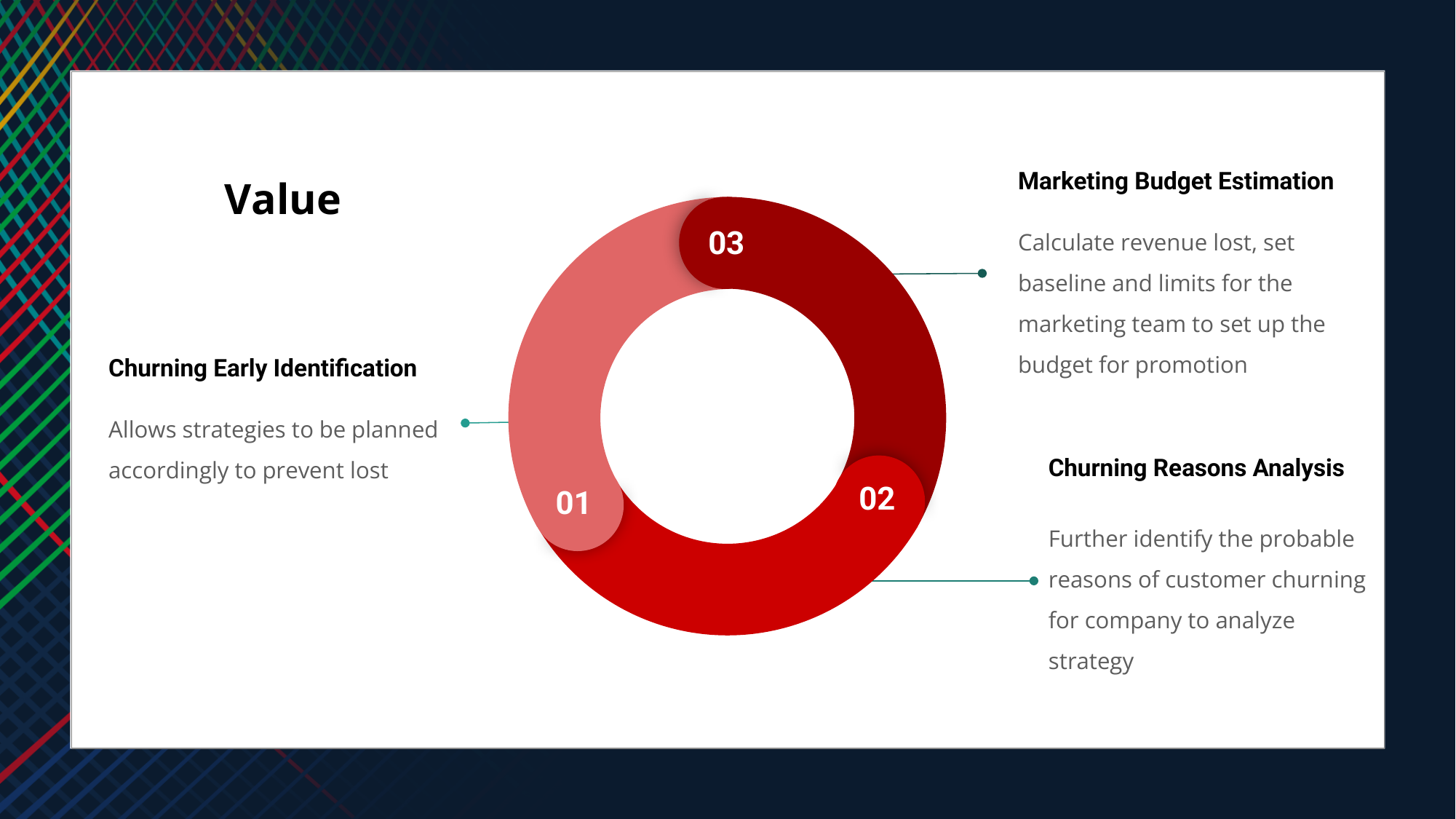

03

02
01
Value
Marketing Budget Estimation

Calculate revenue lost, set baseline and limits for the marketing team to set up the budget for promotion
Churning Early Identification

Allows strategies to be planned accordingly to prevent lost
Churning Reasons Analysis

Further identify the probable reasons of customer churning for company to analyze strategy